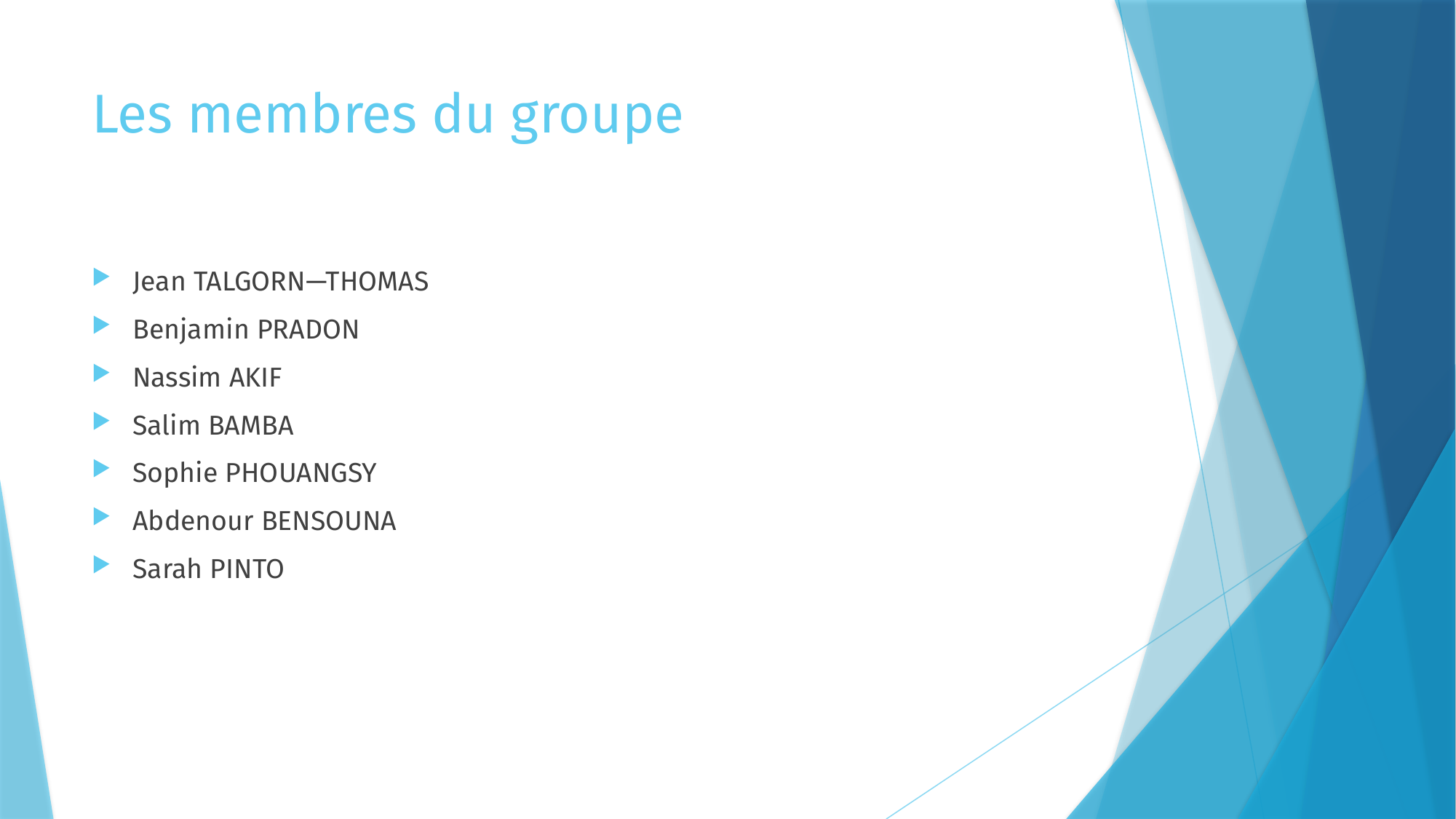

# Les membres du groupe
Jean TALGORN—THOMAS
Benjamin PRADON
Nassim AKIF
Salim BAMBA
Sophie PHOUANGSY
Abdenour BENSOUNA
Sarah PINTO